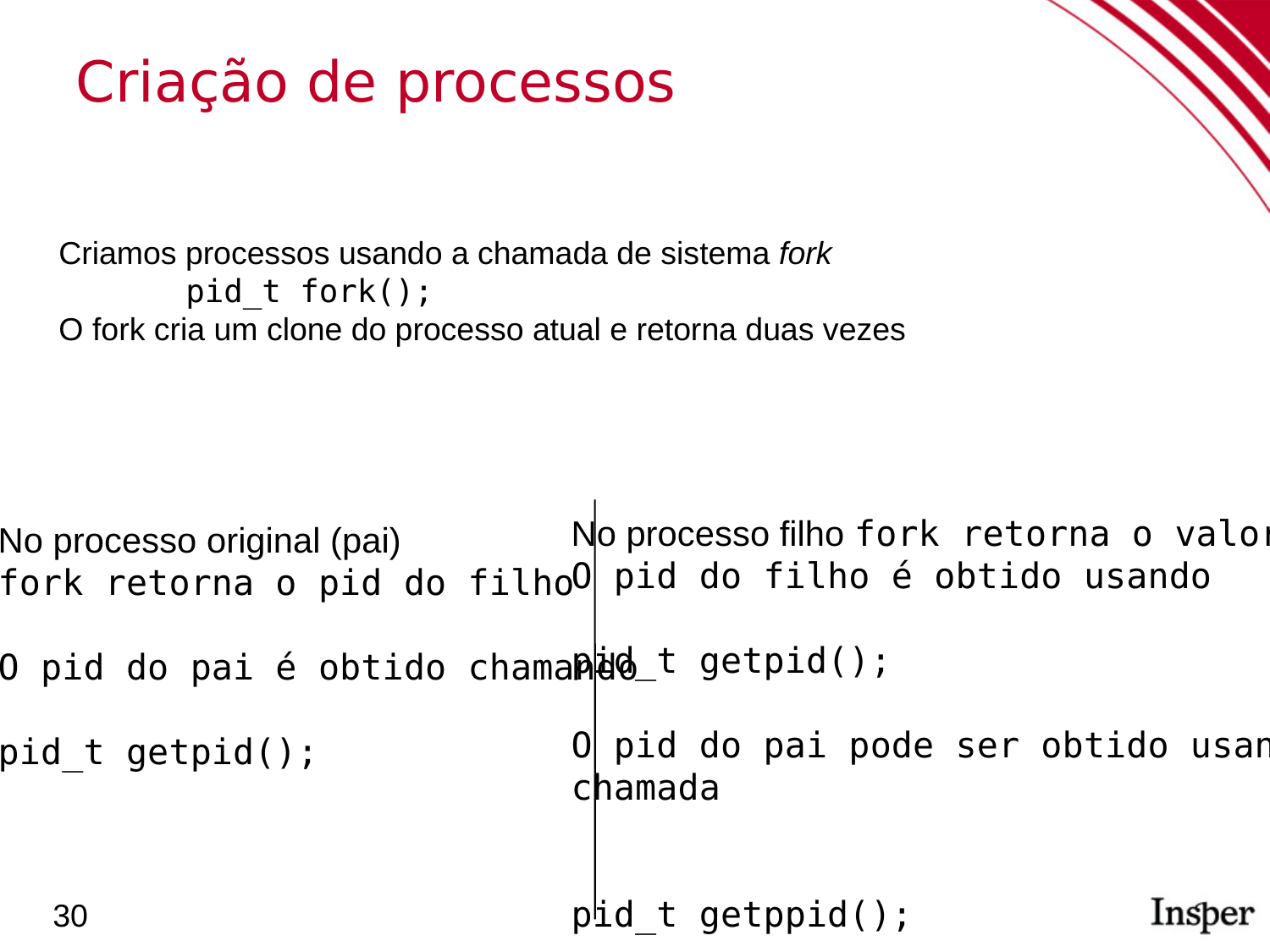

Criação de processos
Criamos processos usando a chamada de sistema fork
	pid_t fork();
O fork cria um clone do processo atual e retorna duas vezes

No processo filho fork retorna o valor 0.
O pid do filho é obtido usando
pid_t getpid();
O pid do pai pode ser obtido usando a
chamada
pid_t getppid();
No processo original (pai)
fork retorna o pid do filho
O pid do pai é obtido chamando
pid_t getpid();
30